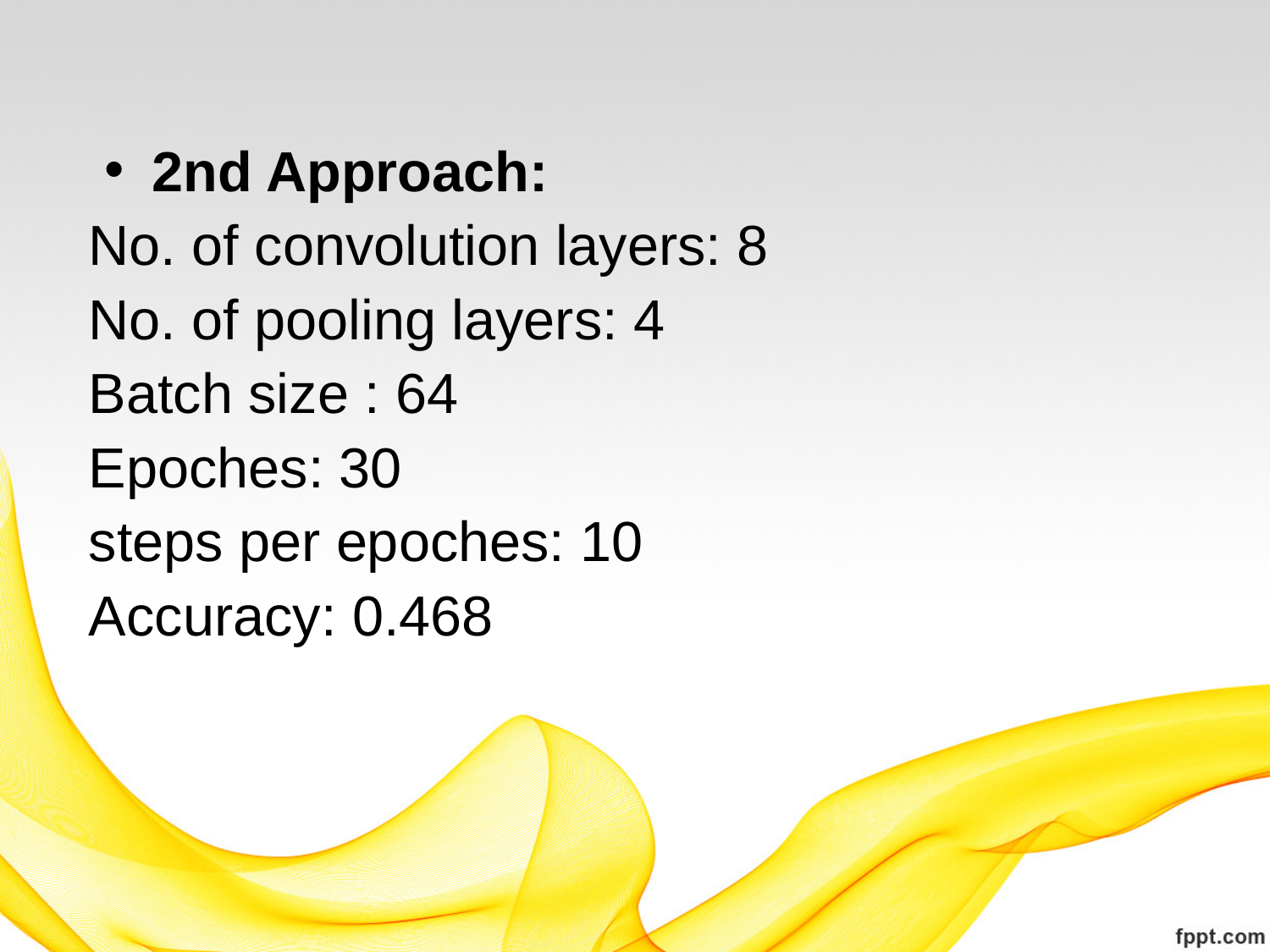

2nd Approach:
No. of convolution layers: 8
No. of pooling layers: 4
Batch size : 64
Epoches: 30
steps per epoches: 10
Accuracy: 0.468